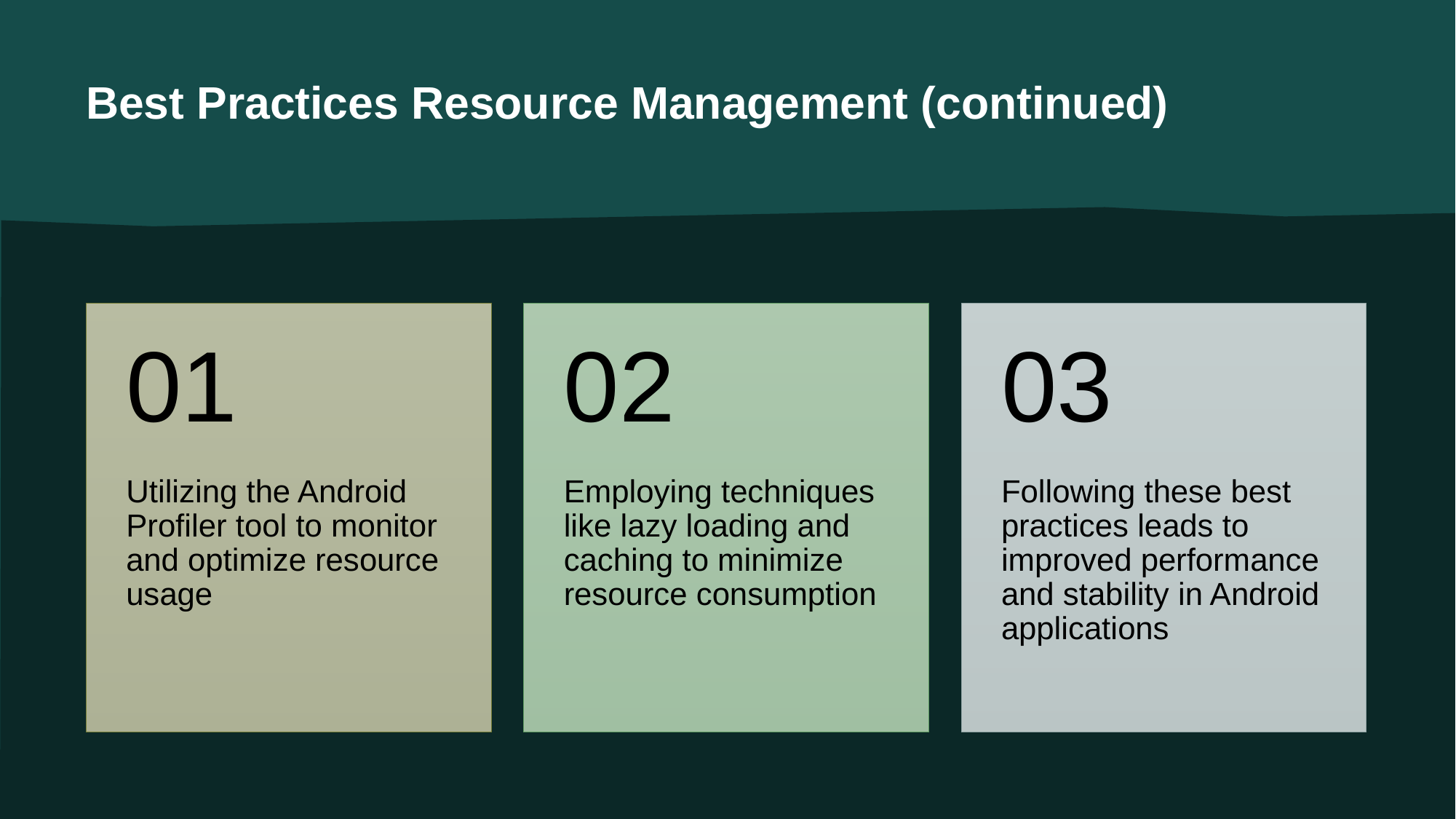

# Best Practices Resource Management (continued)

Utilizing the Android Profiler tool to monitor and optimize resource usage
01
Employing techniques like lazy loading and caching to minimize resource consumption
02
Following these best practices leads to improved performance and stability in Android applications
03